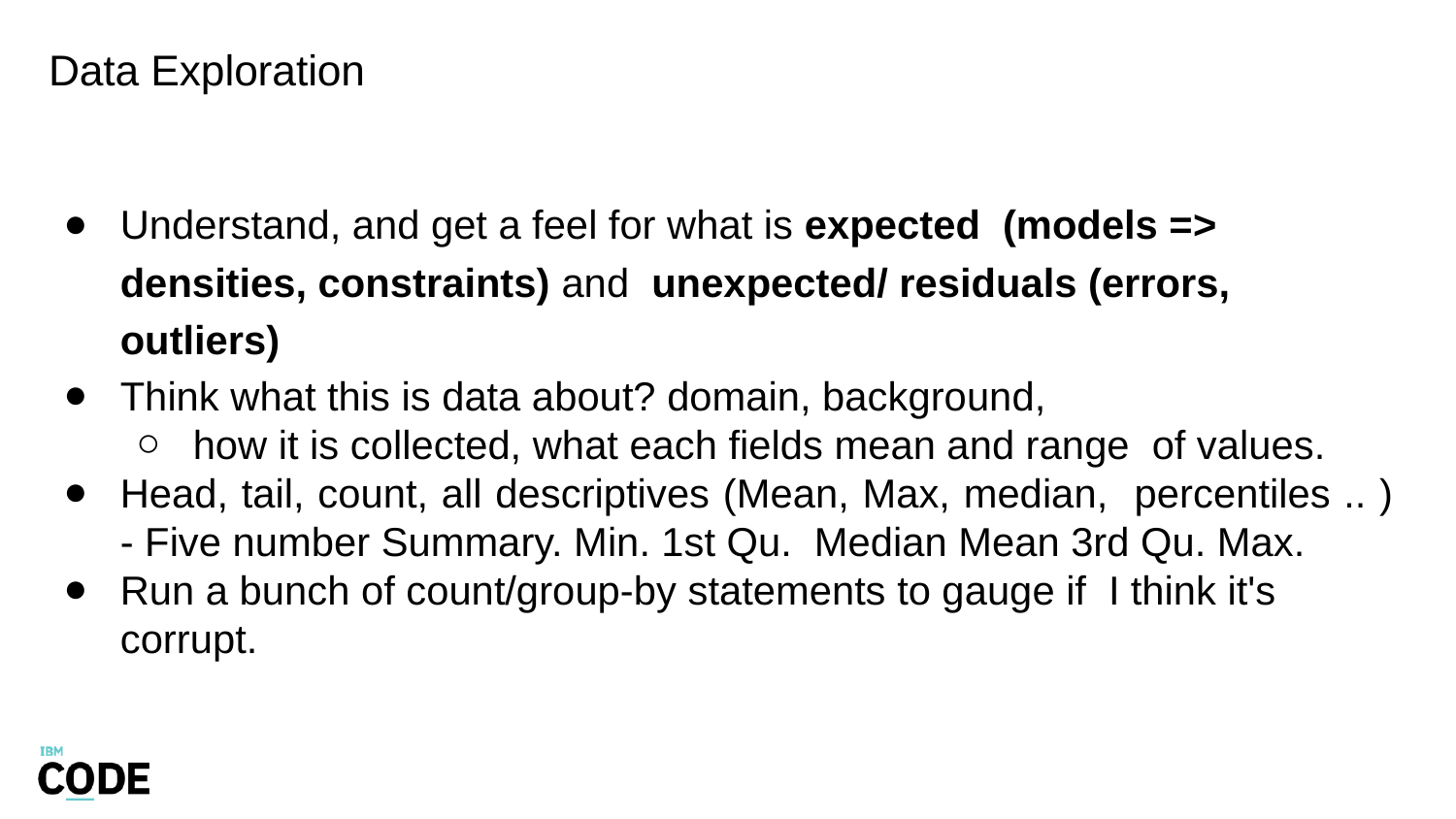

# Data Exploration
Understand, and get a feel for what is expected  (models => densities, constraints) and  unexpected/ residuals (errors, outliers)
Think what this is data about? domain, background,
how it is collected, what each fields mean and range  of values.
Head, tail, count, all descriptives (Mean, Max, median,  percentiles .. ) - Five number Summary. Min. 1st Qu.  Median Mean 3rd Qu. Max.
Run a bunch of count/group-by statements to gauge if  I think it's corrupt.